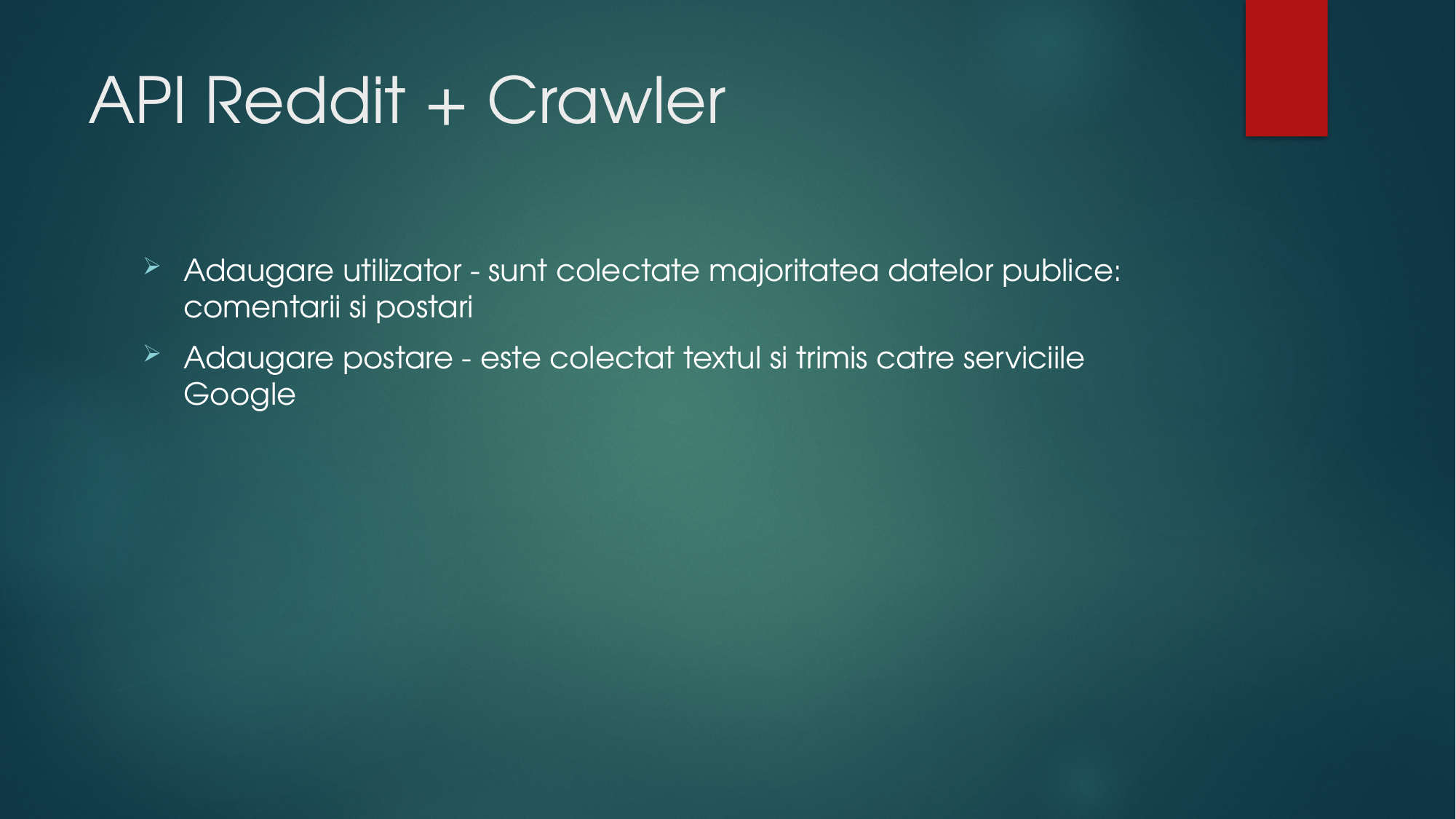

# API Reddit + Crawler
Adaugare utilizator - sunt colectate majoritatea datelor publice: comentarii si postari
Adaugare postare - este colectat textul si trimis catre serviciile Google